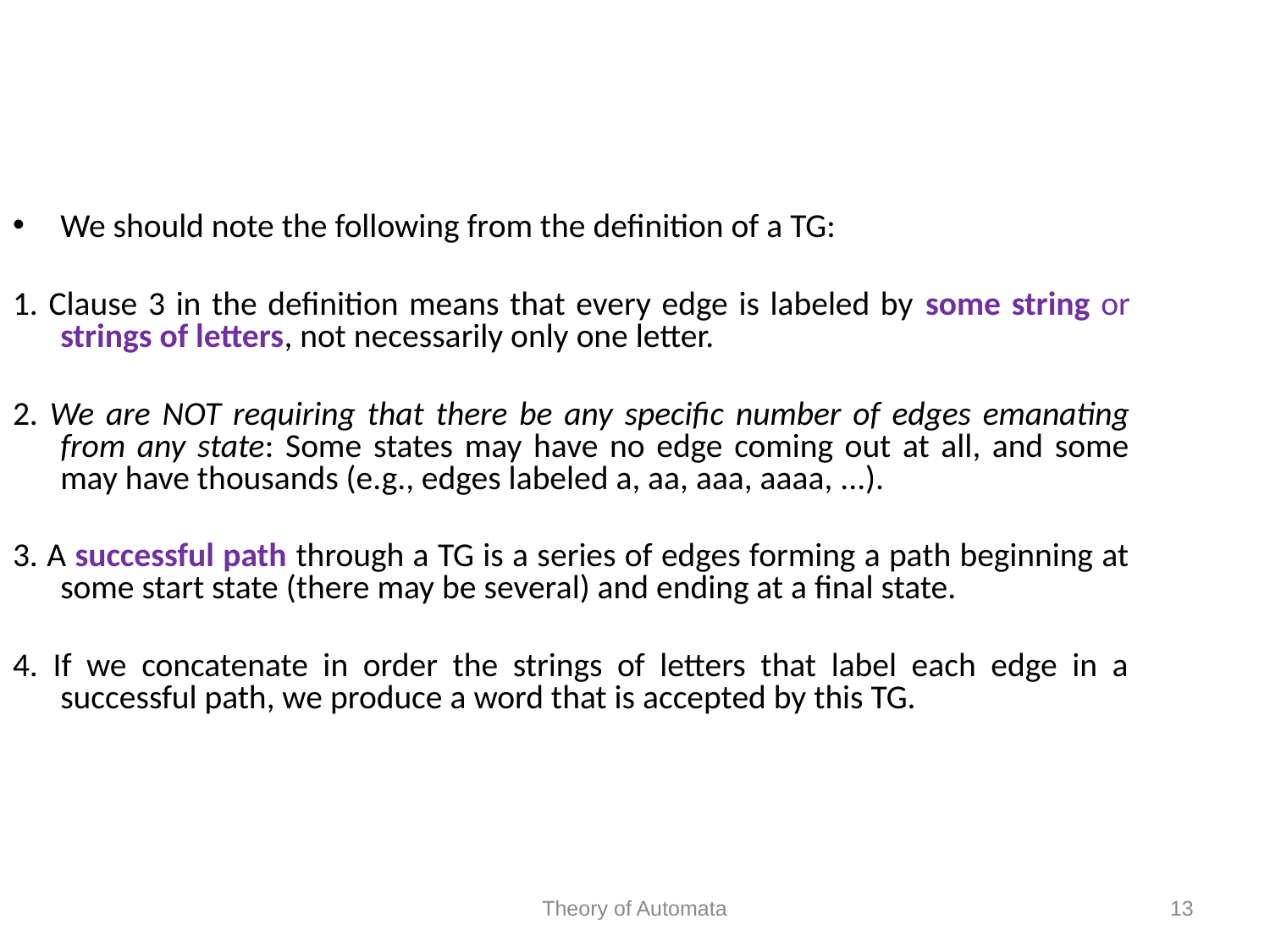

We should note the following from the definition of a TG:

1. Clause 3 in the definition means that every edge is labeled by some string or strings of letters, not necessarily only one letter.

2. We are NOT requiring that there be any specific number of edges emanating from any state: Some states may have no edge coming out at all, and some may have thousands (e.g., edges labeled a, aa, aaa, aaaa, ...).

3. A successful path through a TG is a series of edges forming a path beginning at some start state (there may be several) and ending at a final state.

4. If we concatenate in order the strings of letters that label each edge in a successful path, we produce a word that is accepted by this TG.
Theory of Automata
13